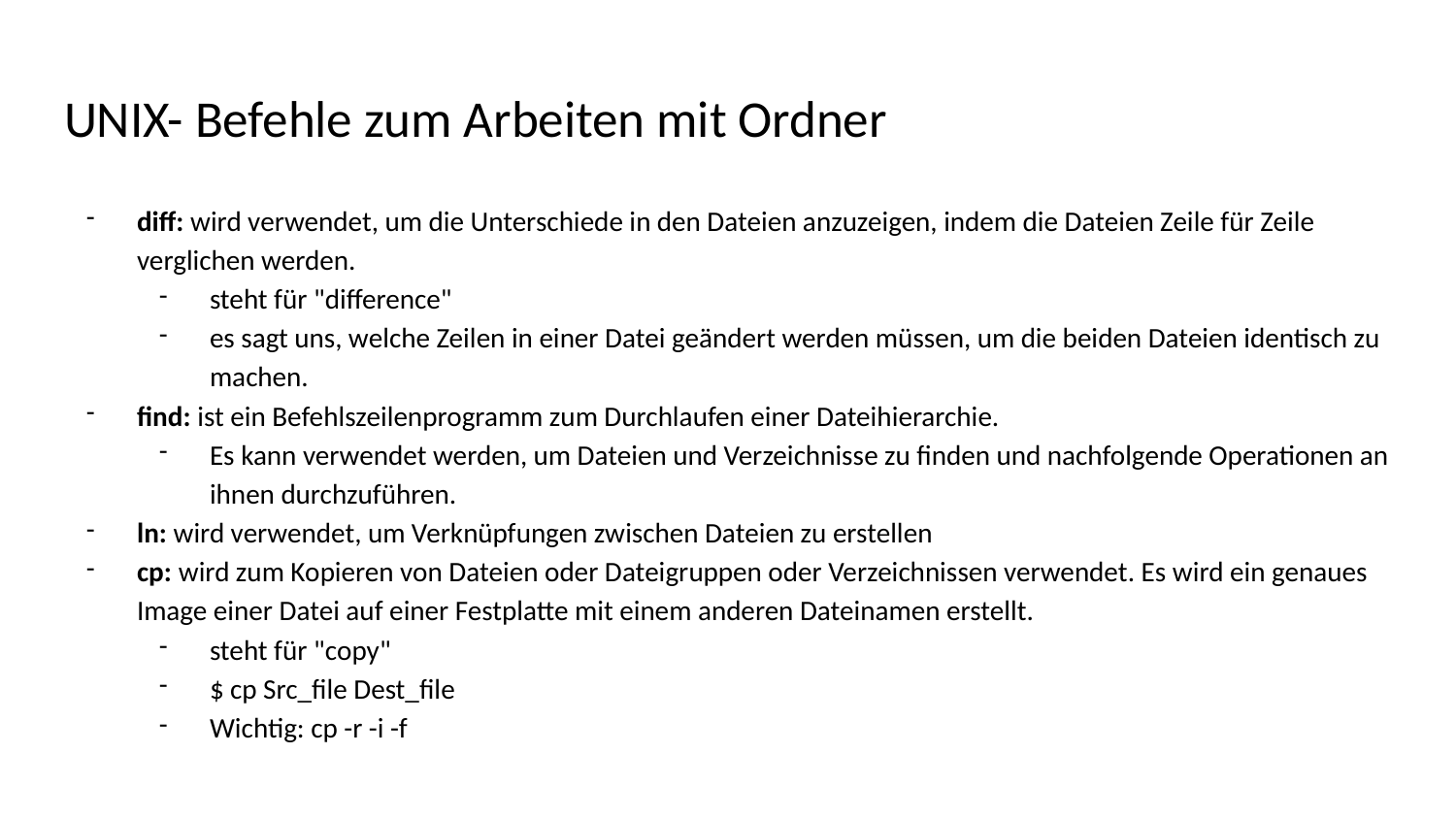

# UNIX- Befehle zum Arbeiten mit Ordner
diff: wird verwendet, um die Unterschiede in den Dateien anzuzeigen, indem die Dateien Zeile für Zeile verglichen werden.
steht für "difference"
es sagt uns, welche Zeilen in einer Datei geändert werden müssen, um die beiden Dateien identisch zu machen.
find: ist ein Befehlszeilenprogramm zum Durchlaufen einer Dateihierarchie.
Es kann verwendet werden, um Dateien und Verzeichnisse zu finden und nachfolgende Operationen an ihnen durchzuführen.
ln: wird verwendet, um Verknüpfungen zwischen Dateien zu erstellen
cp: wird zum Kopieren von Dateien oder Dateigruppen oder Verzeichnissen verwendet. Es wird ein genaues Image einer Datei auf einer Festplatte mit einem anderen Dateinamen erstellt.
steht für "copy"
$ cp Src_file Dest_file
Wichtig: cp -r -i -f